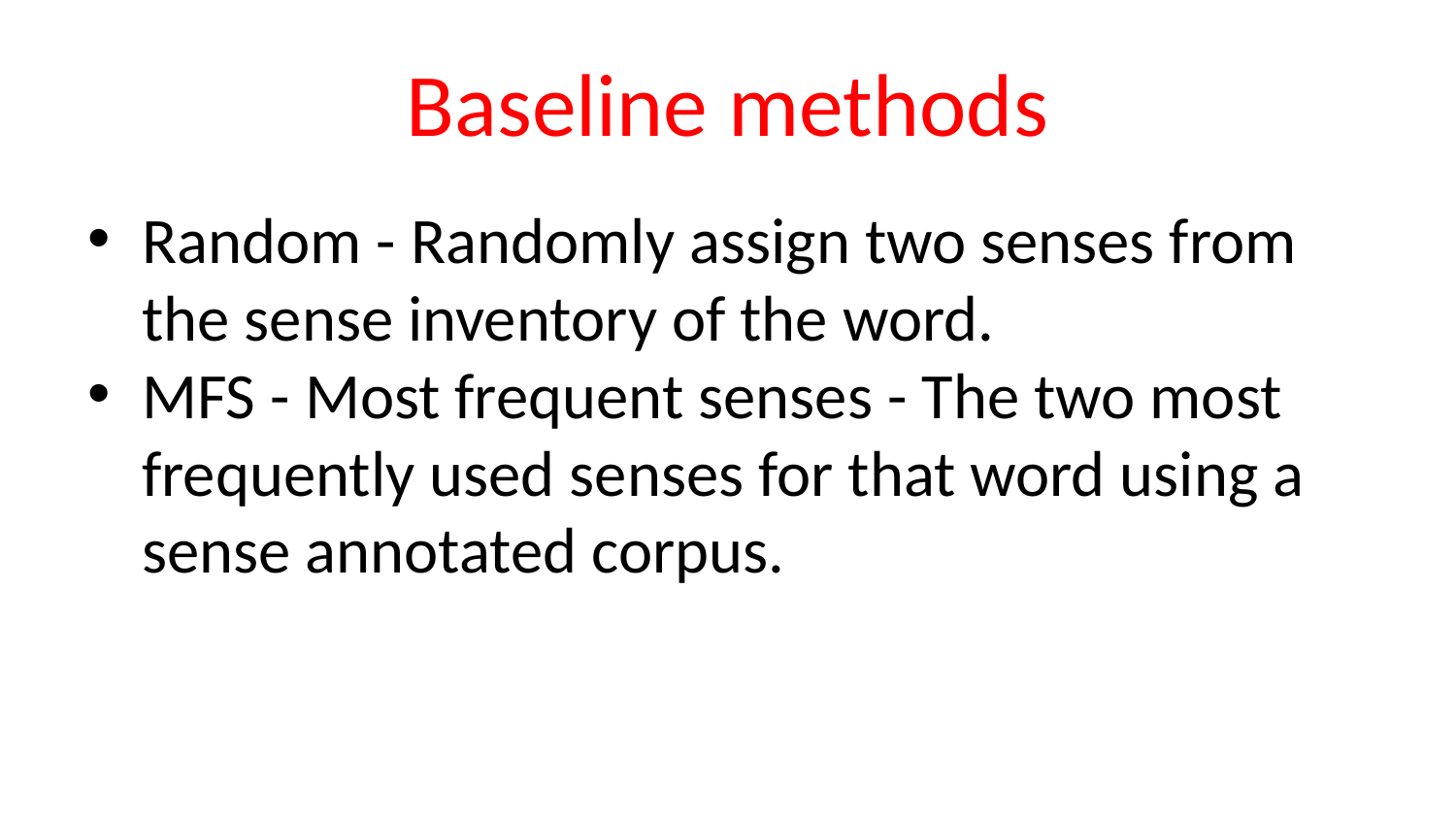

# Baseline methods
Random - Randomly assign two senses from the sense inventory of the word.
MFS - Most frequent senses - The two most frequently used senses for that word using a sense annotated corpus.